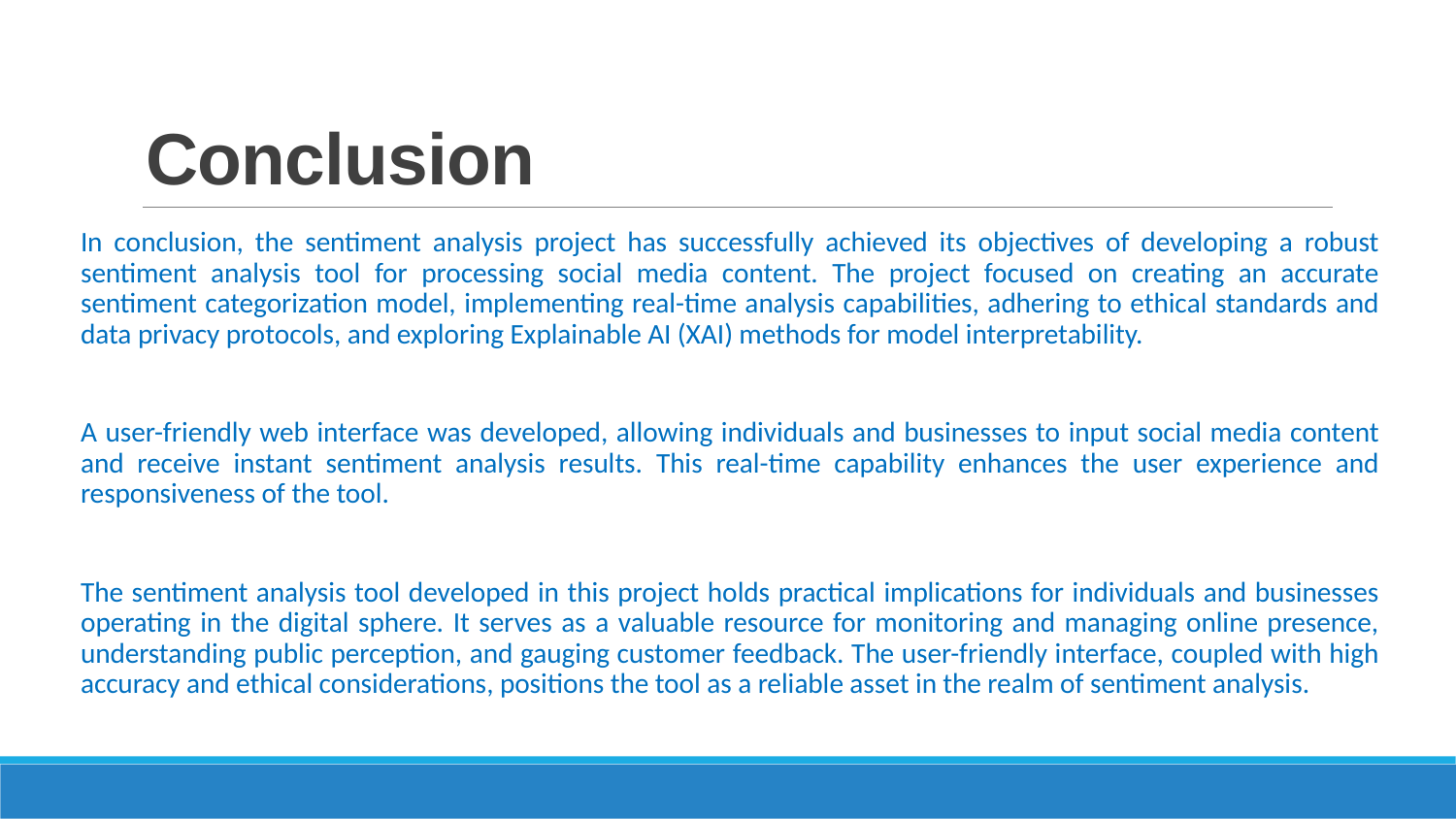

# Conclusion
In conclusion, the sentiment analysis project has successfully achieved its objectives of developing a robust sentiment analysis tool for processing social media content. The project focused on creating an accurate sentiment categorization model, implementing real-time analysis capabilities, adhering to ethical standards and data privacy protocols, and exploring Explainable AI (XAI) methods for model interpretability.

A user-friendly web interface was developed, allowing individuals and businesses to input social media content and receive instant sentiment analysis results. This real-time capability enhances the user experience and responsiveness of the tool.

The sentiment analysis tool developed in this project holds practical implications for individuals and businesses operating in the digital sphere. It serves as a valuable resource for monitoring and managing online presence, understanding public perception, and gauging customer feedback. The user-friendly interface, coupled with high accuracy and ethical considerations, positions the tool as a reliable asset in the realm of sentiment analysis.